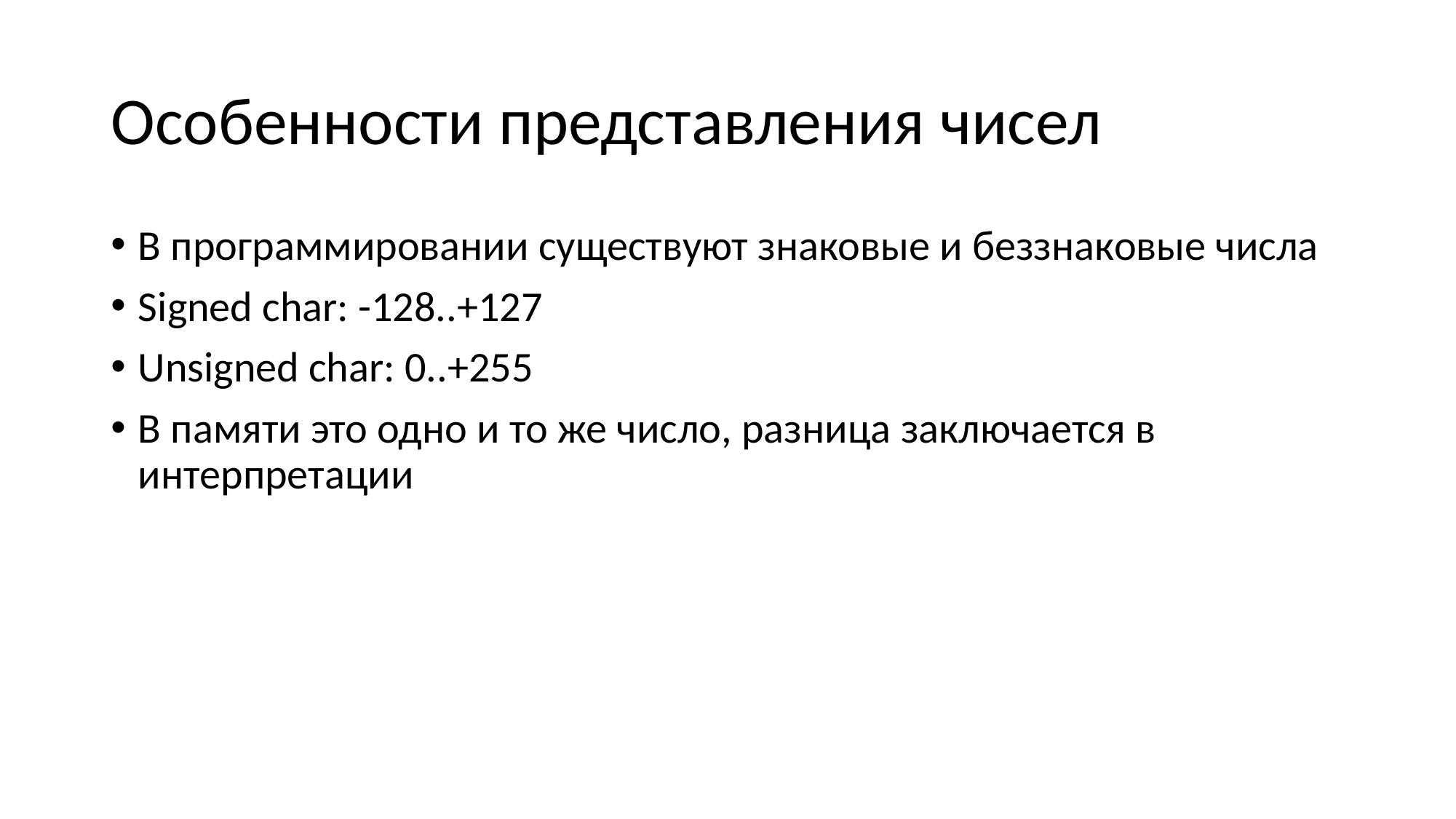

# Особенности представления чисел
В программировании существуют знаковые и беззнаковые числа
Signed char: -128..+127
Unsigned char: 0..+255
В памяти это одно и то же число, разница заключается в интерпретации